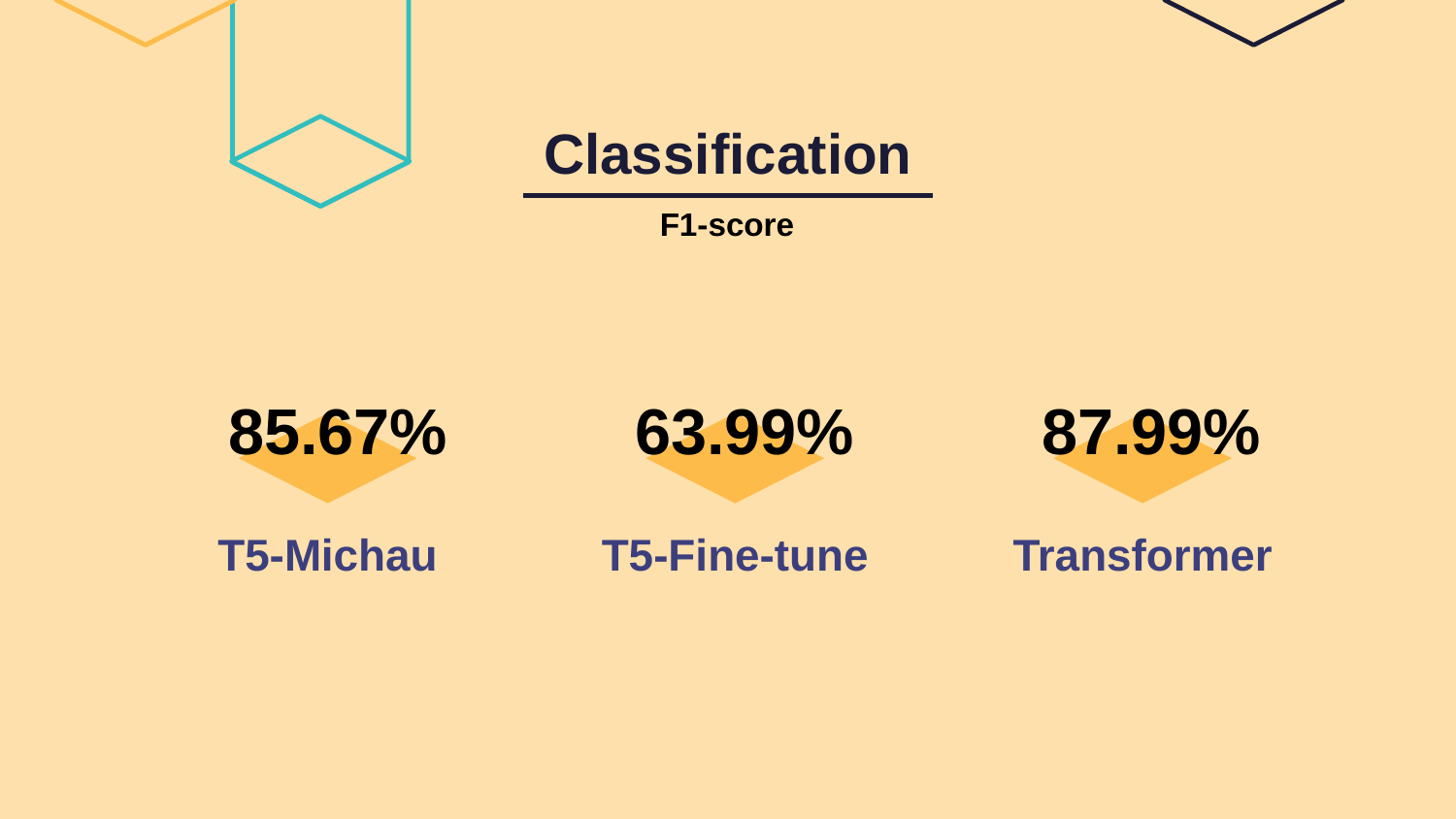

# Classification
F1-score
85.67%
63.99%
87.99%

T5-Michau
T5-Fine-tune
Transformer